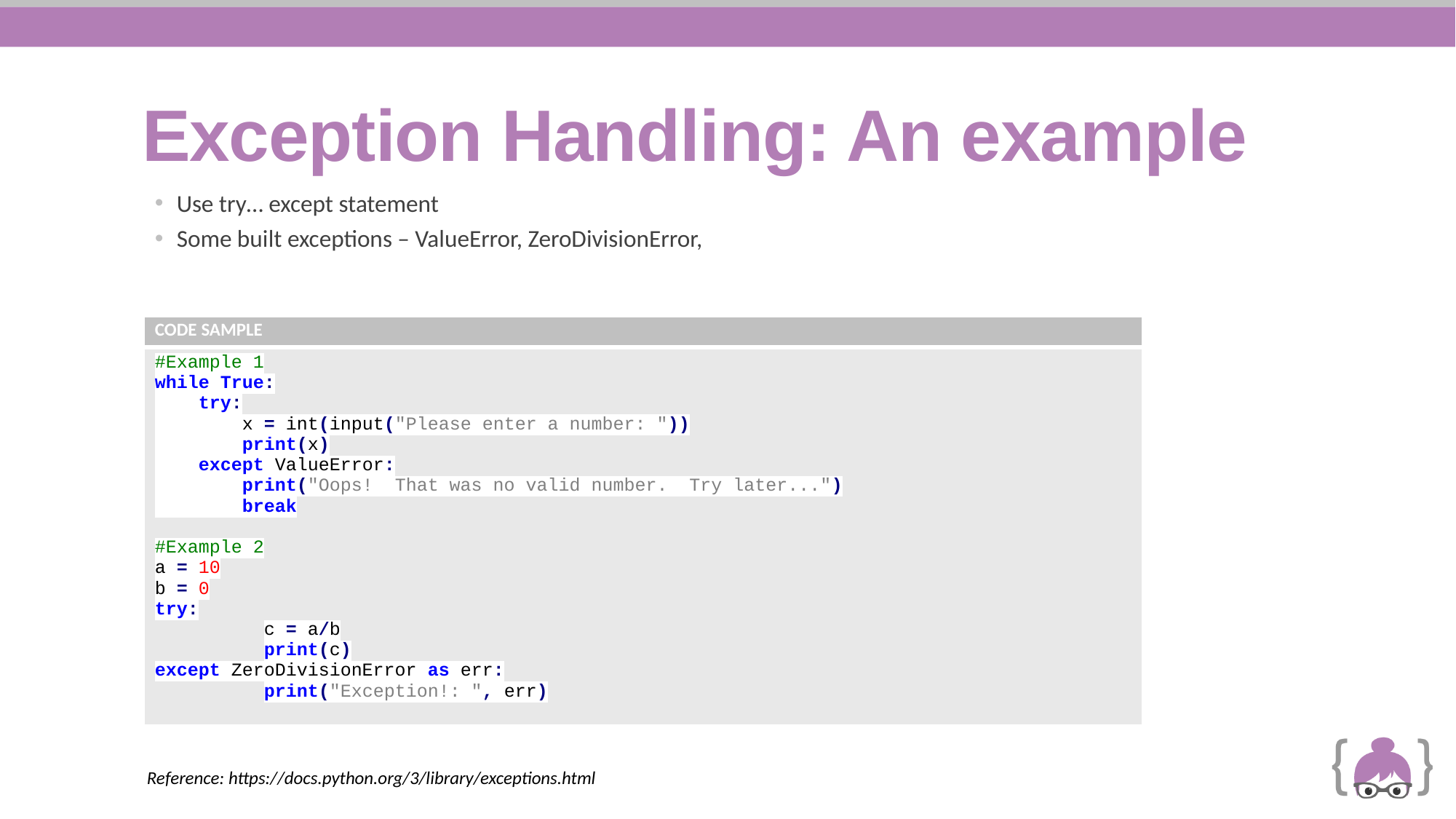

# Exception Handling: An example
Use try… except statement
Some built exceptions – ValueError, ZeroDivisionError,

| CODE SAMPLE |
| --- |
| #Example 1 while True: try: x = int(input("Please enter a number: ")) print(x) except ValueError: print("Oops! That was no valid number. Try later...") break #Example 2 a = 10 b = 0 try: c = a/b print(c) except ZeroDivisionError as err: print("Exception!: ", err) |
Reference: https://docs.python.org/3/library/exceptions.html